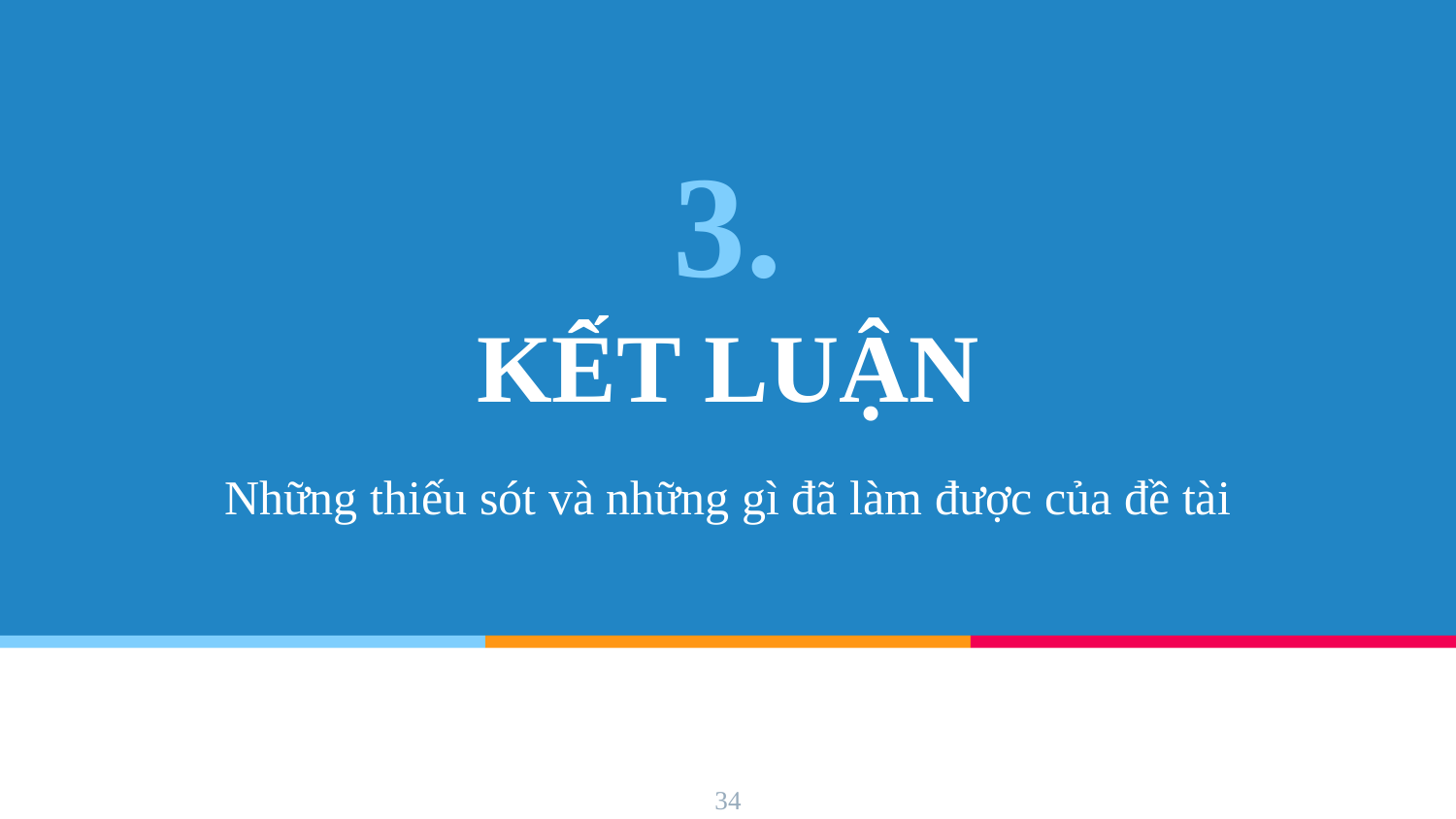

# 3.
KẾT LUẬN
Những thiếu sót và những gì đã làm được của đề tài
34